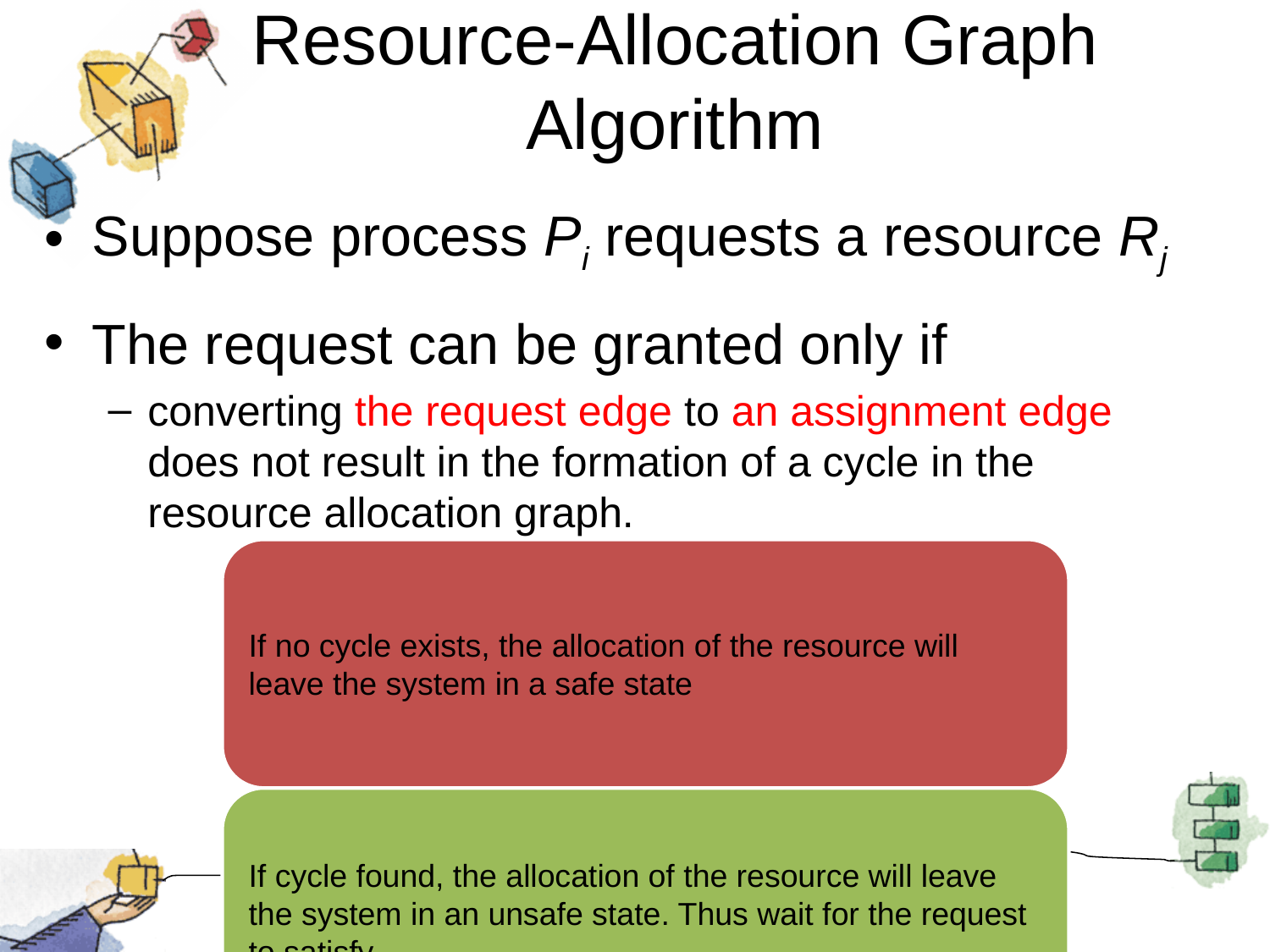

# Resource-Allocation Graph Algorithm
Suppose process Pi requests a resource Rj

The request can be granted only if
converting the request edge to an assignment edge does not result in the formation of a cycle in the resource allocation graph.
If no cycle exists, the allocation of the resource will leave the system in a safe state